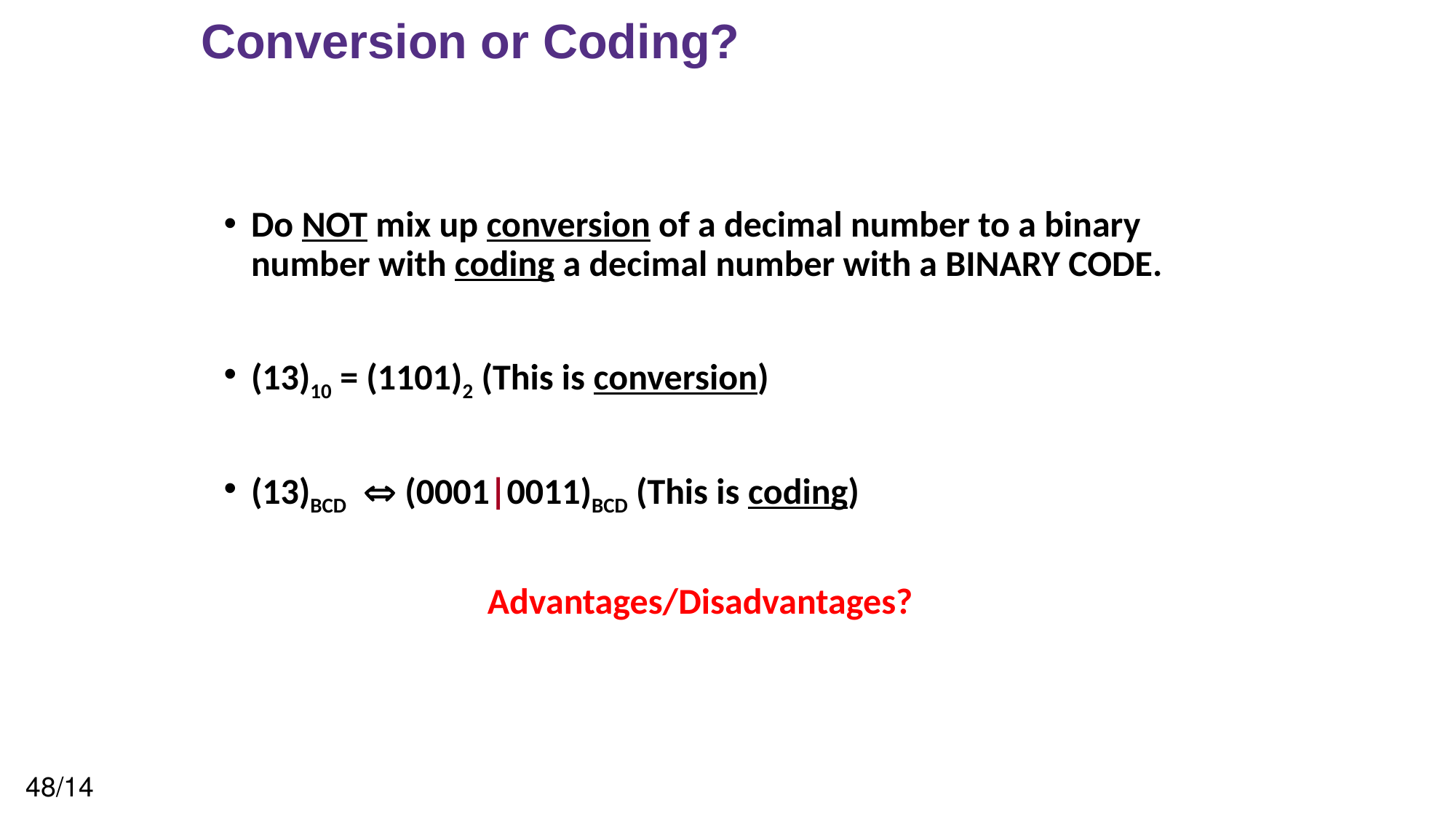

# Conversion or Coding?
Do NOT mix up conversion of a decimal number to a binary number with coding a decimal number with a BINARY CODE.

(13)10 = (1101)2 (This is conversion)

(13)BCD  ⇔ (0001|0011)BCD (This is coding)

Advantages/Disadvantages?